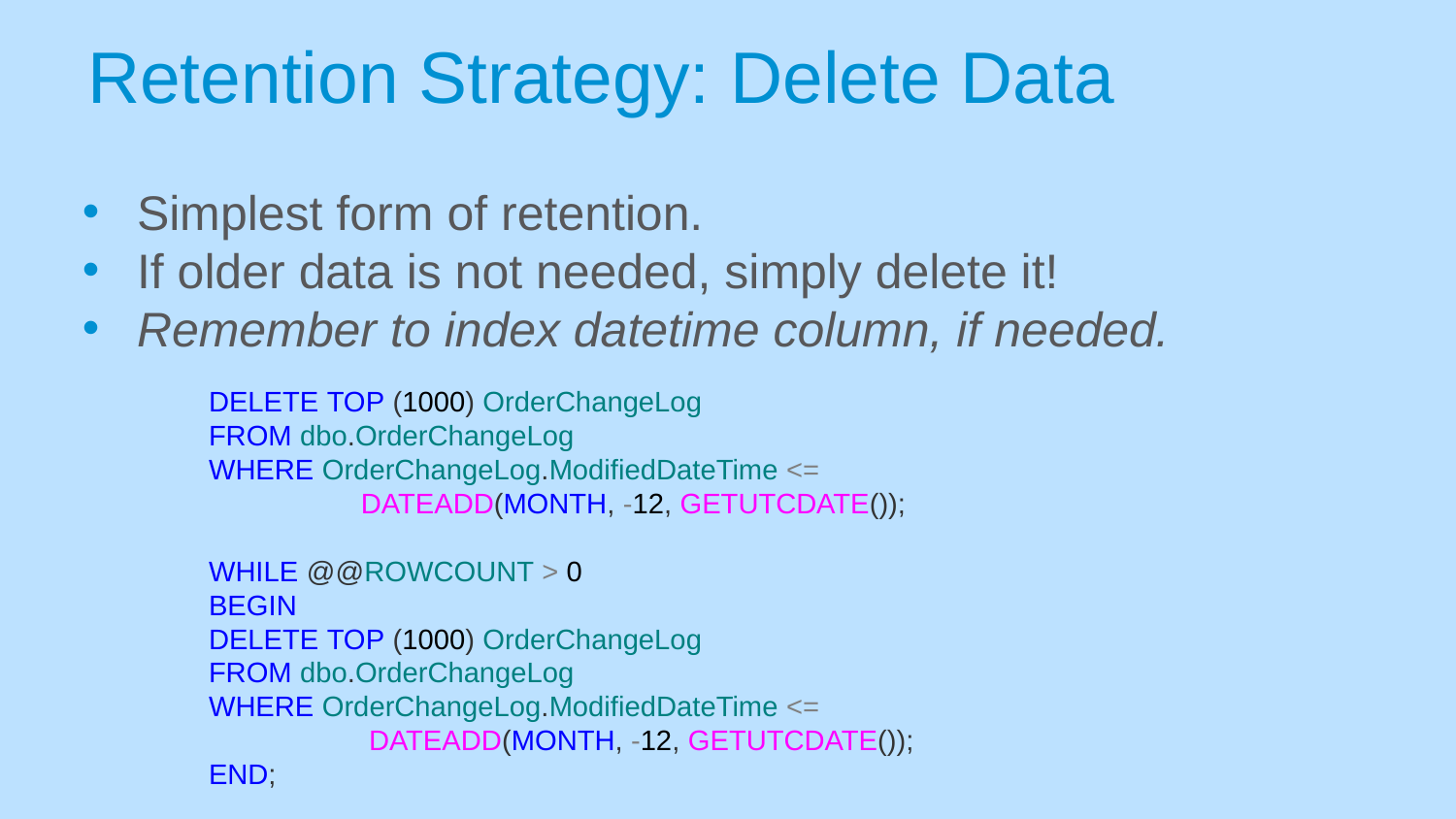

# Retention Strategy: Delete Data
Simplest form of retention.
If older data is not needed, simply delete it!
Remember to index datetime column, if needed.
DELETE TOP (1000) OrderChangeLog
FROM dbo.OrderChangeLog
WHERE OrderChangeLog.ModifiedDateTime <=
                   DATEADD(MONTH, -12, GETUTCDATE());

WHILE @@ROWCOUNT > 0
BEGIN
DELETE TOP (1000) OrderChangeLog
FROM dbo.OrderChangeLog
WHERE OrderChangeLog.ModifiedDateTime <=
                    DATEADD(MONTH, -12, GETUTCDATE());
END;